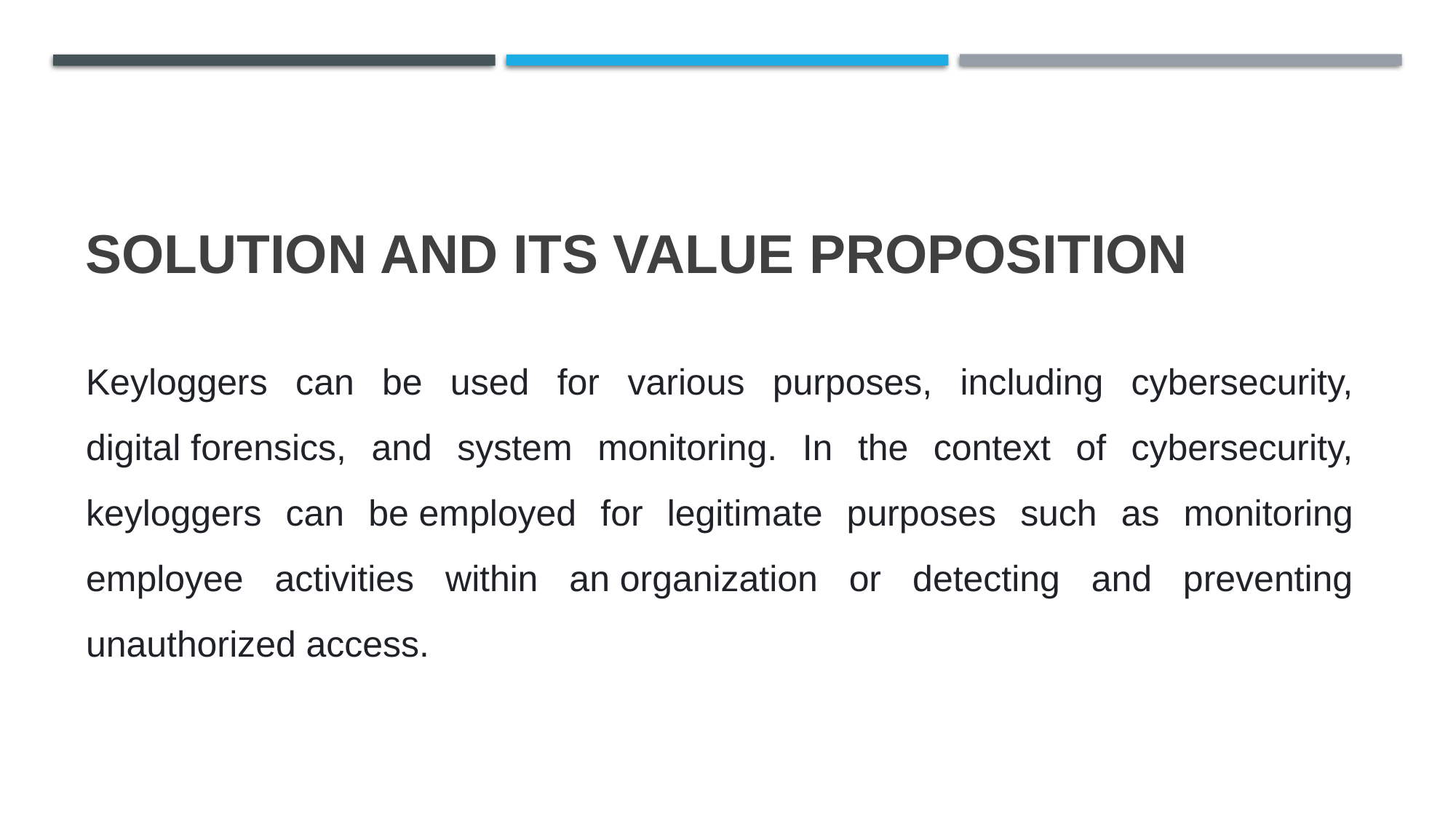

# SOLUTION AND ITS VALUE PROPOSITION
Keyloggers can be used for various purposes, including cybersecurity, digital forensics, and system monitoring. In the context of cybersecurity, keyloggers can be employed for legitimate purposes such as monitoring employee activities within an organization or detecting and preventing unauthorized access.